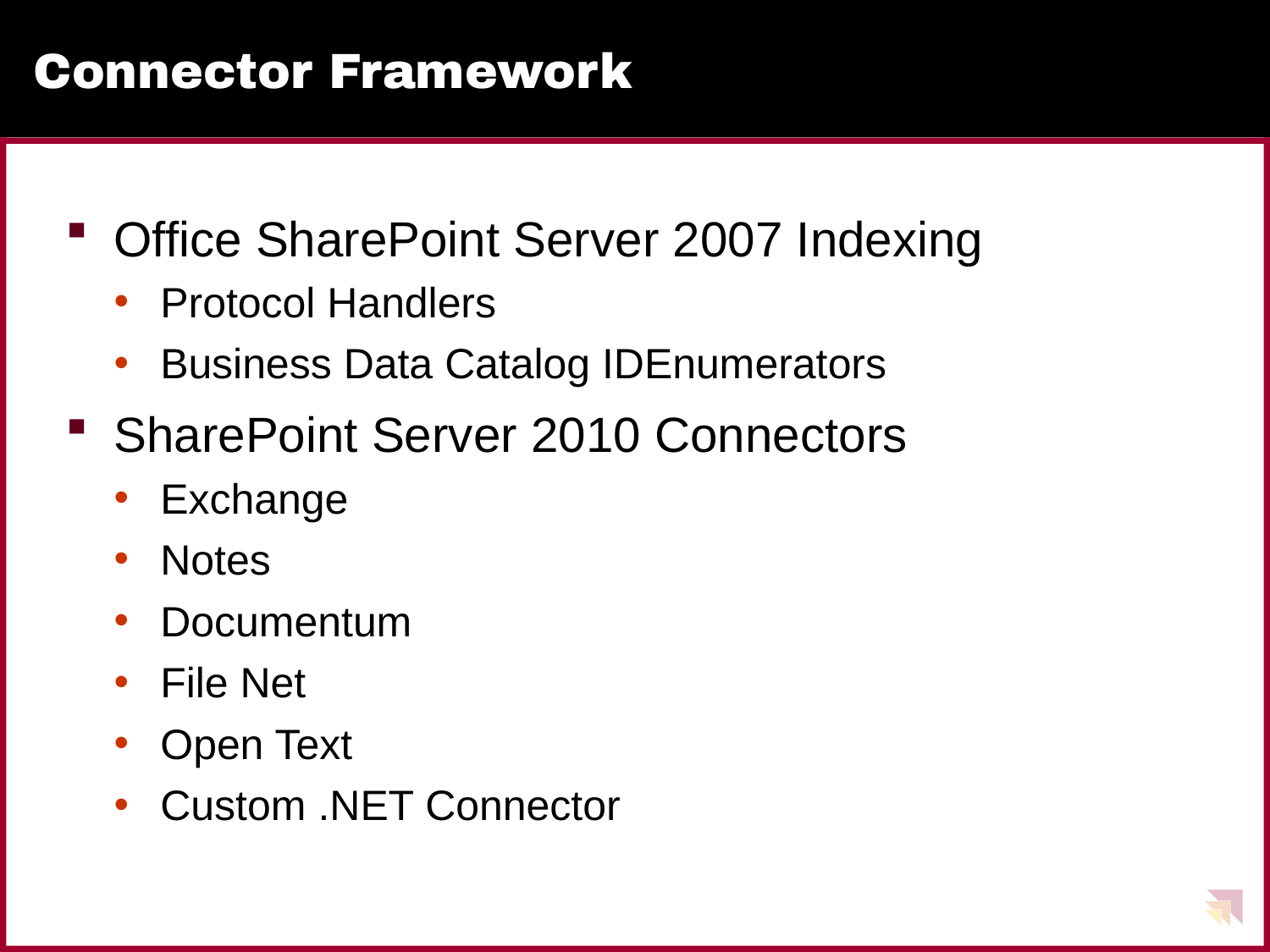

# Connector Framework
Office SharePoint Server 2007 Indexing
Protocol Handlers
Business Data Catalog IDEnumerators
SharePoint Server 2010 Connectors
Exchange
Notes
Documentum
File Net
Open Text
Custom .NET Connector